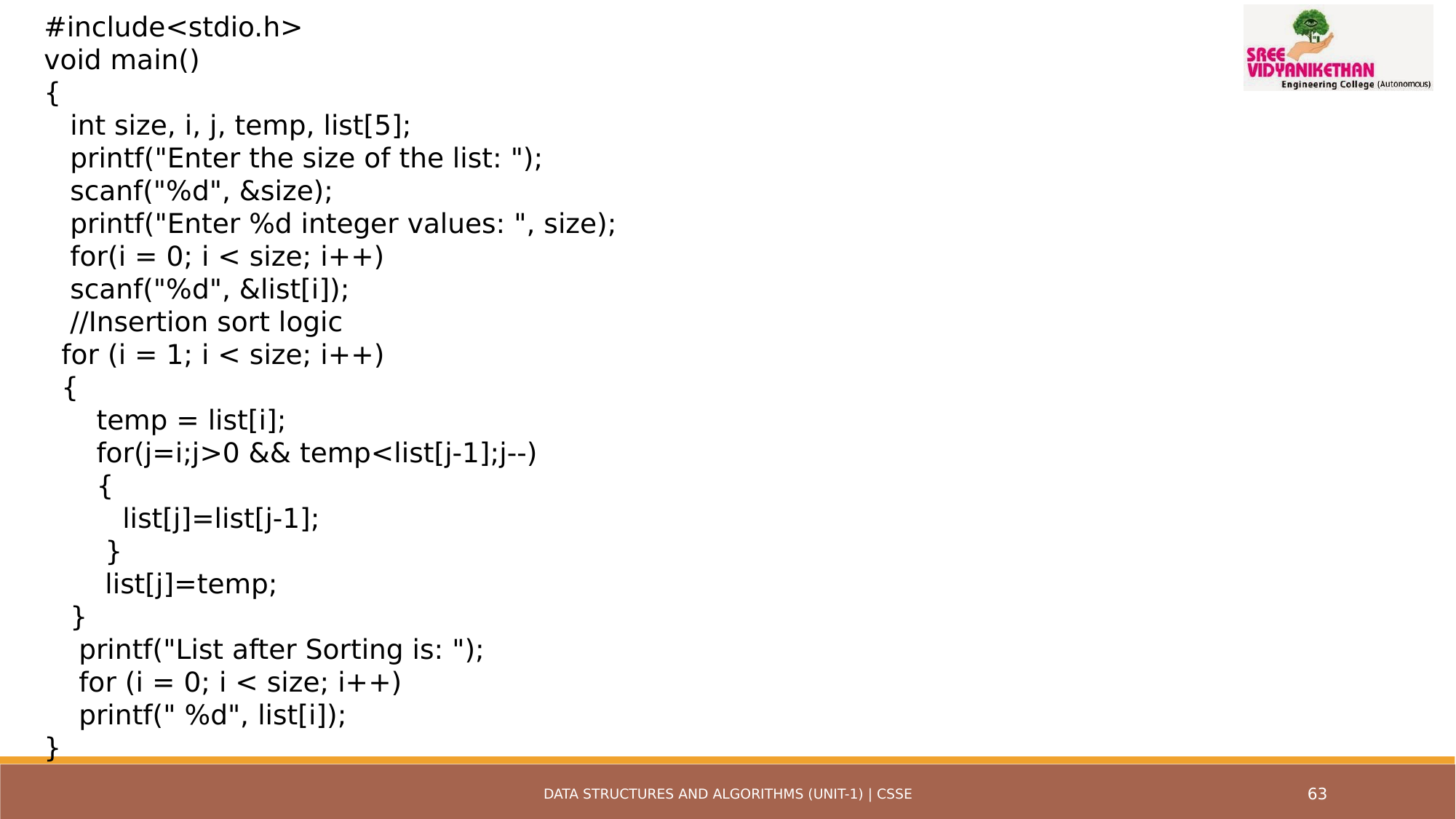

#include<stdio.h>
void main()
{
   int size, i, j, temp, list[5];
   printf("Enter the size of the list: ");
   scanf("%d", &size);
   printf("Enter %d integer values: ", size);
   for(i = 0; i < size; i++)
   scanf("%d", &list[i]);
   //Insertion sort logic
  for (i = 1; i < size; i++)
  {
      temp = list[i];
      for(j=i;j>0 && temp<list[j-1];j--)
      {
         list[j]=list[j-1];
       }
       list[j]=temp;
   }
    printf("List after Sorting is: ");
    for (i = 0; i < size; i++)
    printf(" %d", list[i]);
}
DATA STRUCTURES AND ALGORITHMS (UNIT-1) | CSSE
63